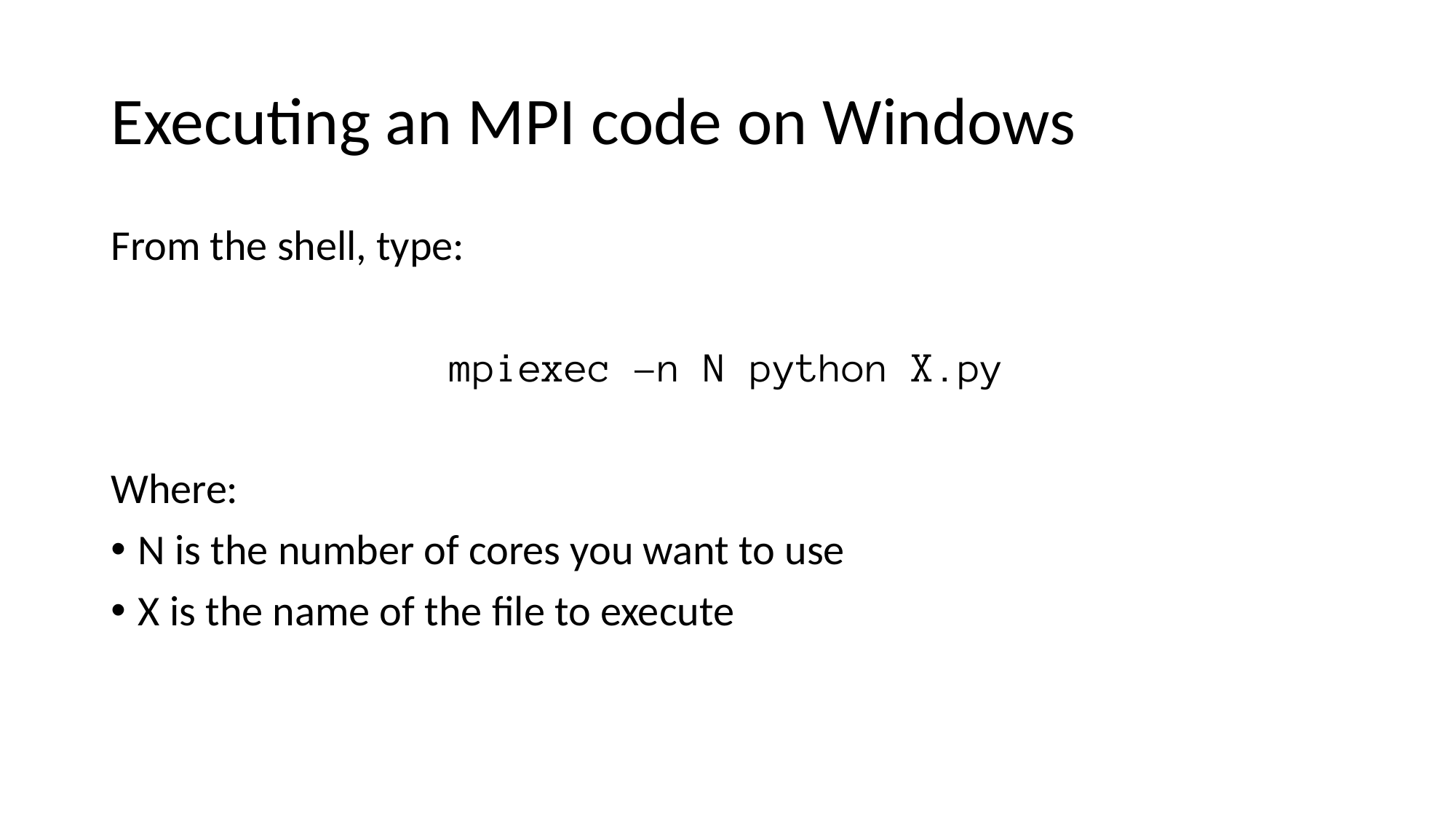

# Executing an MPI code on Windows
From the shell, type:

mpiexec –n N python X.py

Where:
N is the number of cores you want to use
X is the name of the file to execute